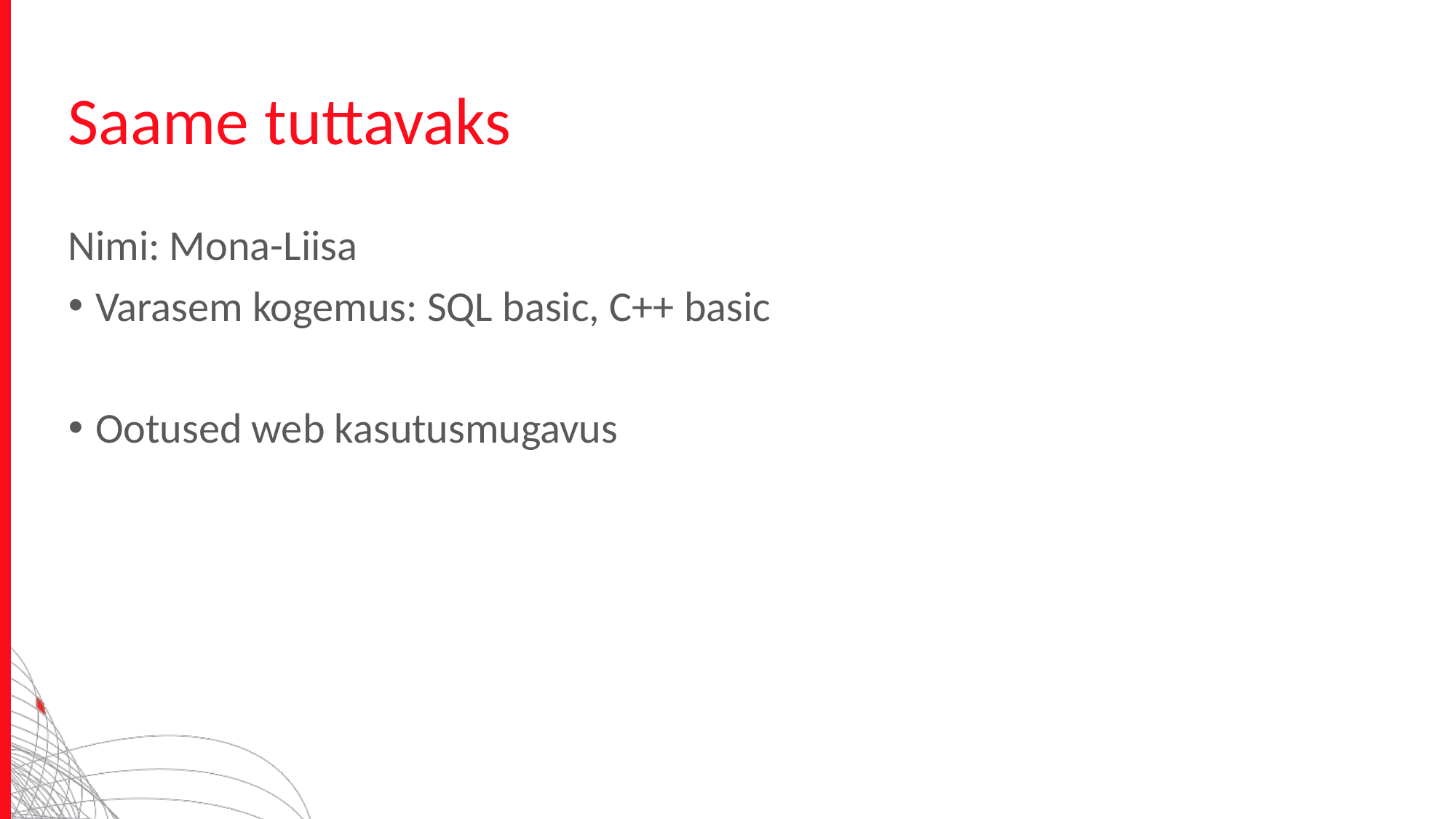

Saame tuttavaks
Nimi: Mona-Liisa
Varasem kogemus: SQL basic, C++ basic

Ootused web kasutusmugavus